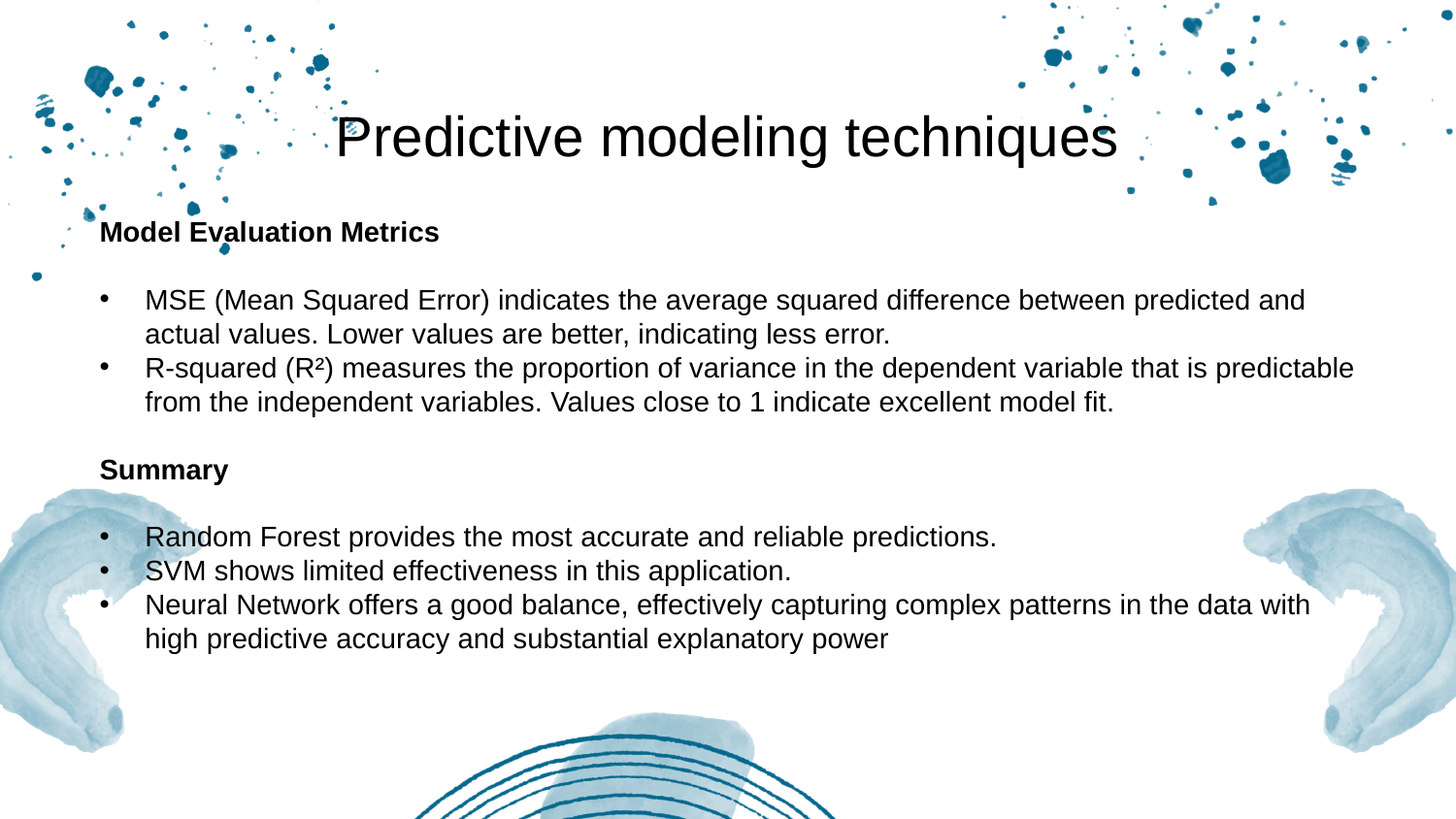

Predictive modeling techniques
Model Evaluation Metrics

MSE (Mean Squared Error) indicates the average squared difference between predicted and actual values. Lower values are better, indicating less error.
R-squared (R²) measures the proportion of variance in the dependent variable that is predictable from the independent variables. Values close to 1 indicate excellent model fit.

Summary

Random Forest provides the most accurate and reliable predictions.
SVM shows limited effectiveness in this application.
Neural Network offers a good balance, effectively capturing complex patterns in the data with high predictive accuracy and substantial explanatory power